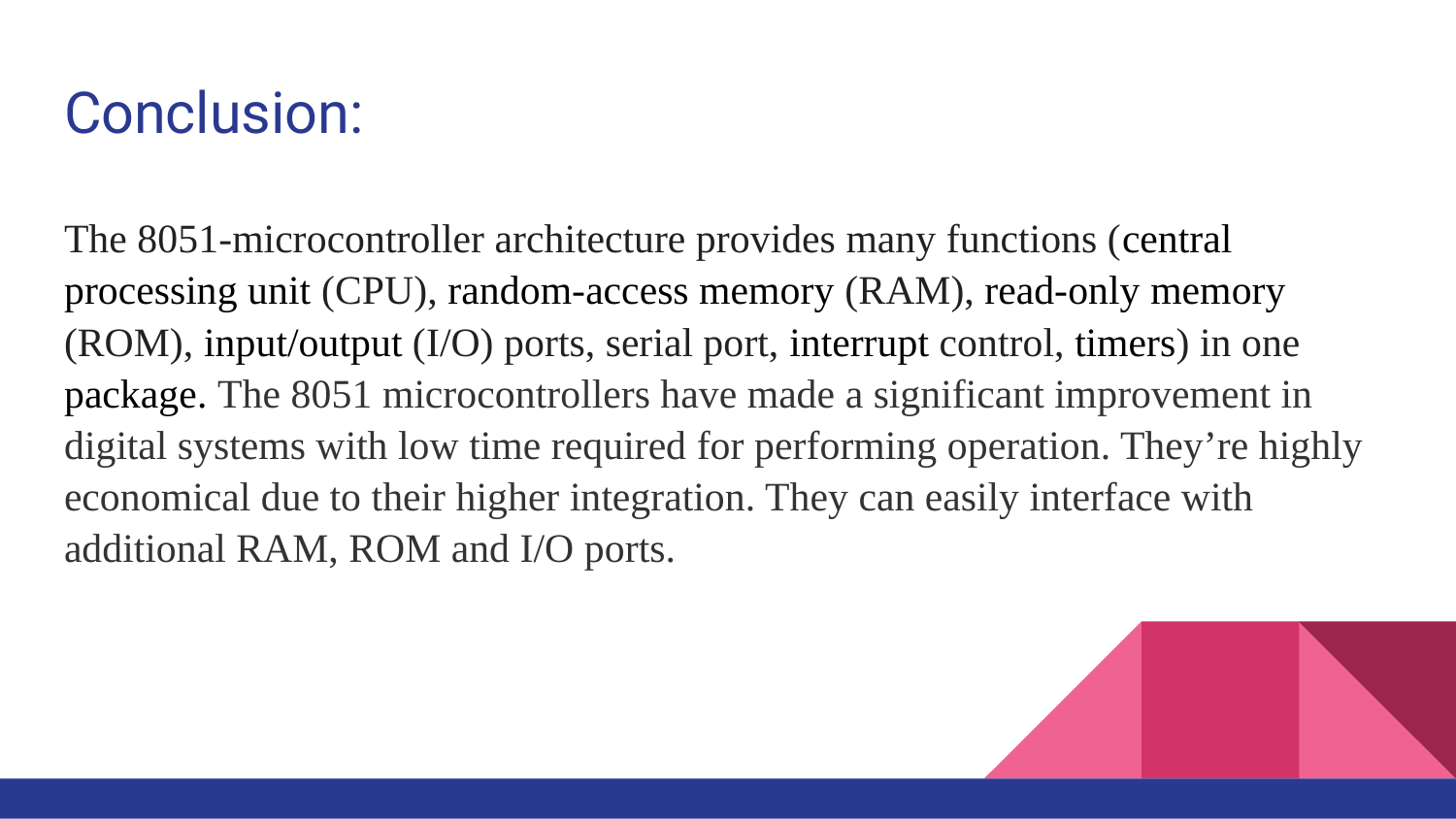

# Conclusion:
The 8051-microcontroller architecture provides many functions (central processing unit (CPU), random-access memory (RAM), read-only memory (ROM), input/output (I/O) ports, serial port, interrupt control, timers) in one package. The 8051 microcontrollers have made a significant improvement in digital systems with low time required for performing operation. They’re highly economical due to their higher integration. They can easily interface with additional RAM, ROM and I/O ports.